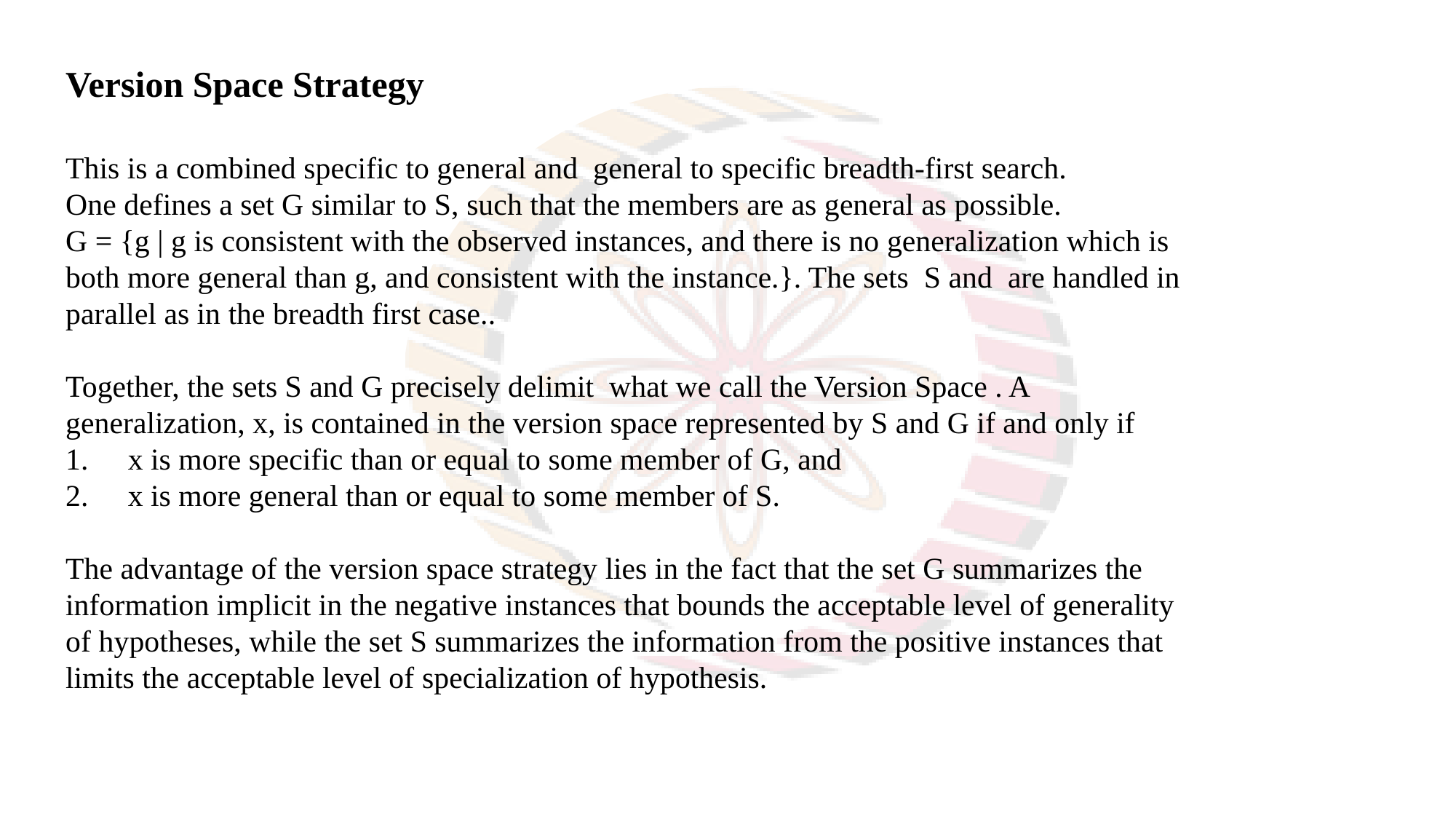

Version Space Strategy

This is a combined specific to general and  general to specific breadth-first search.
One defines a set G similar to S, such that the members are as general as possible.
G = {g | g is consistent with the observed instances, and there is no generalization which is both more general than g, and consistent with the instance.}. The sets  S and  are handled in parallel as in the breadth first case..

Together, the sets S and G precisely delimit  what we call the Version Space . A generalization, x, is contained in the version space represented by S and G if and only if
 x is more specific than or equal to some member of G, and
 x is more general than or equal to some member of S.

The advantage of the version space strategy lies in the fact that the set G summarizes the information implicit in the negative instances that bounds the acceptable level of generality of hypotheses, while the set S summarizes the information from the positive instances that limits the acceptable level of specialization of hypothesis.